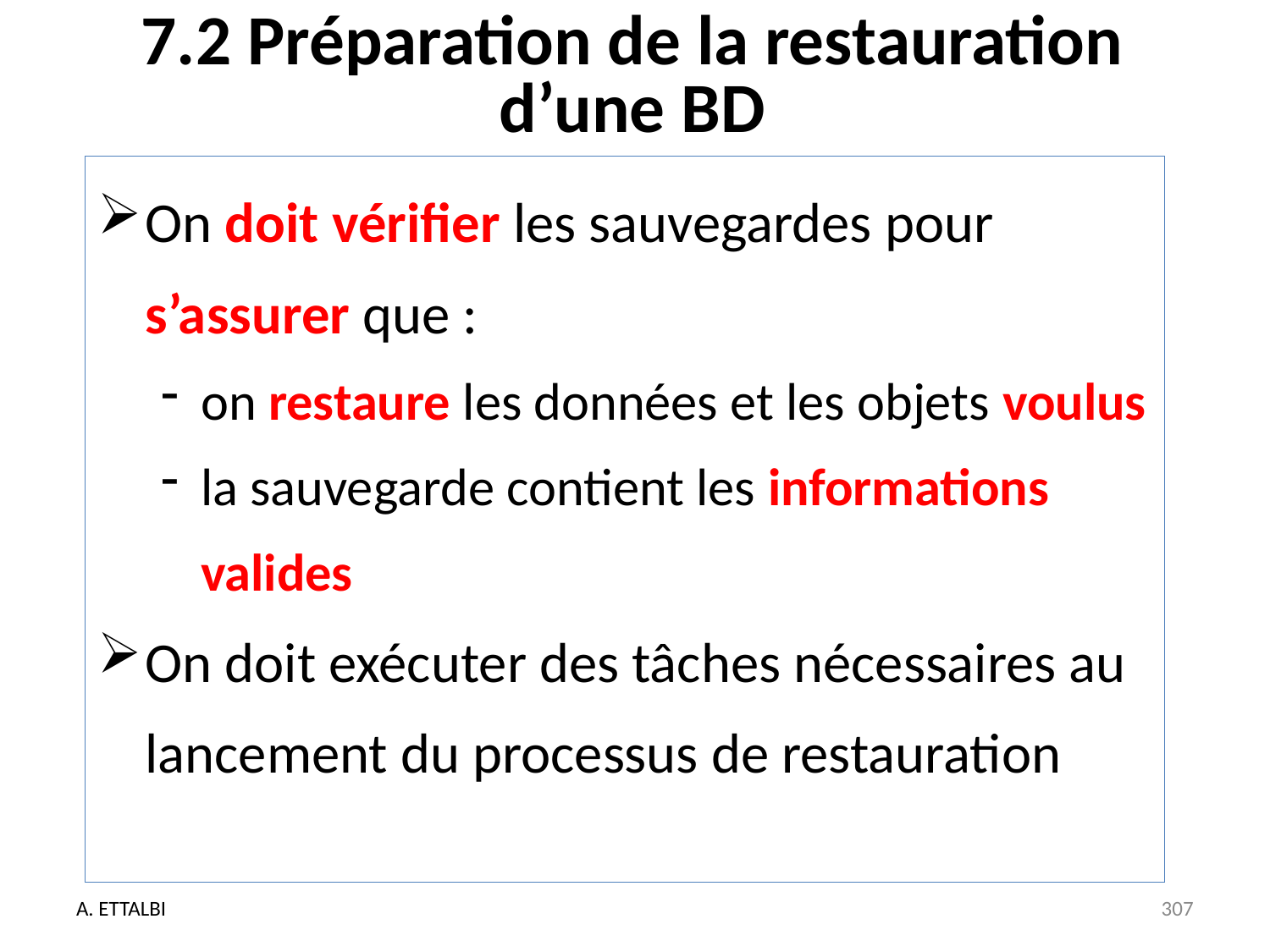

# 7.2 Préparation de la restauration d’une BD
On doit vérifier les sauvegardes pour s’assurer que :
on restaure les données et les objets voulus
la sauvegarde contient les informations valides
On doit exécuter des tâches nécessaires au lancement du processus de restauration
A. ETTALBI
307